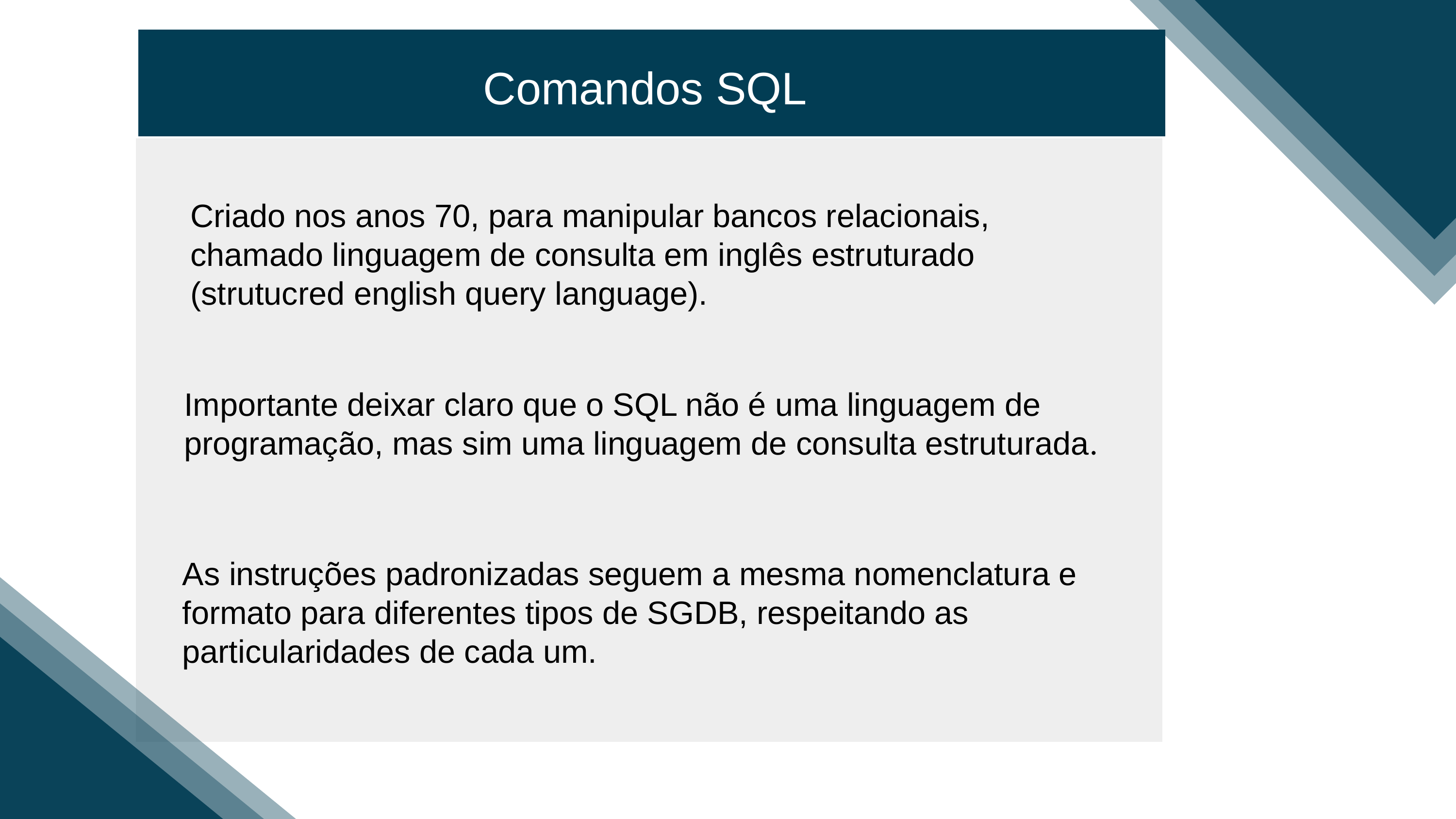

Comandos SQL

Criado nos anos 70, para manipular bancos relacionais,  chamado linguagem de consulta em inglês estruturado (strutucred english query language).

Importante deixar claro que o SQL não é uma linguagem de programação, mas sim uma linguagem de consulta estruturada.

As instruções padronizadas seguem a mesma nomenclatura e formato para diferentes tipos de SGDB, respeitando as particularidades de cada um.